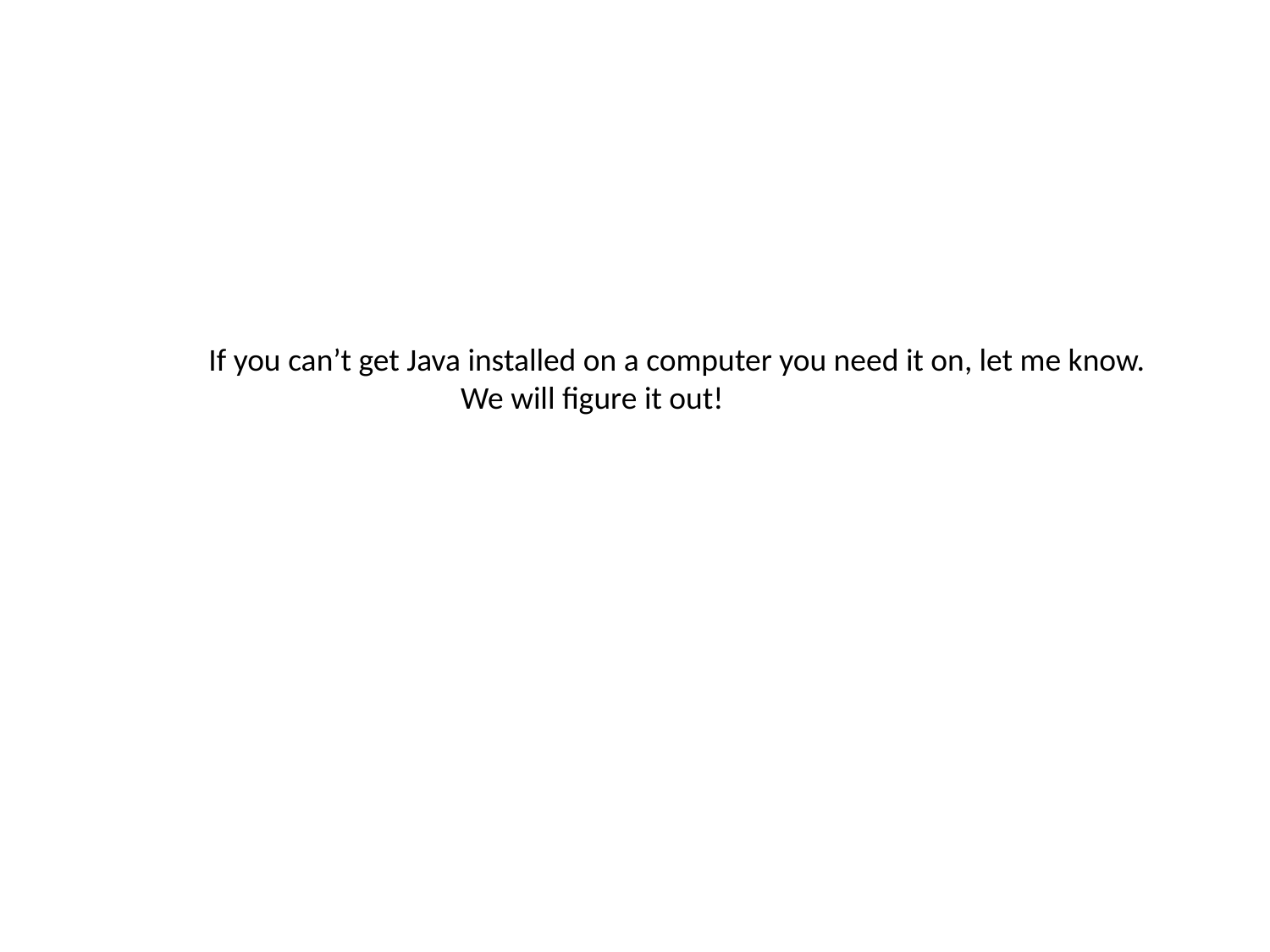

If you can’t get Java installed on a computer you need it on, let me know.
                                   We will figure it out!